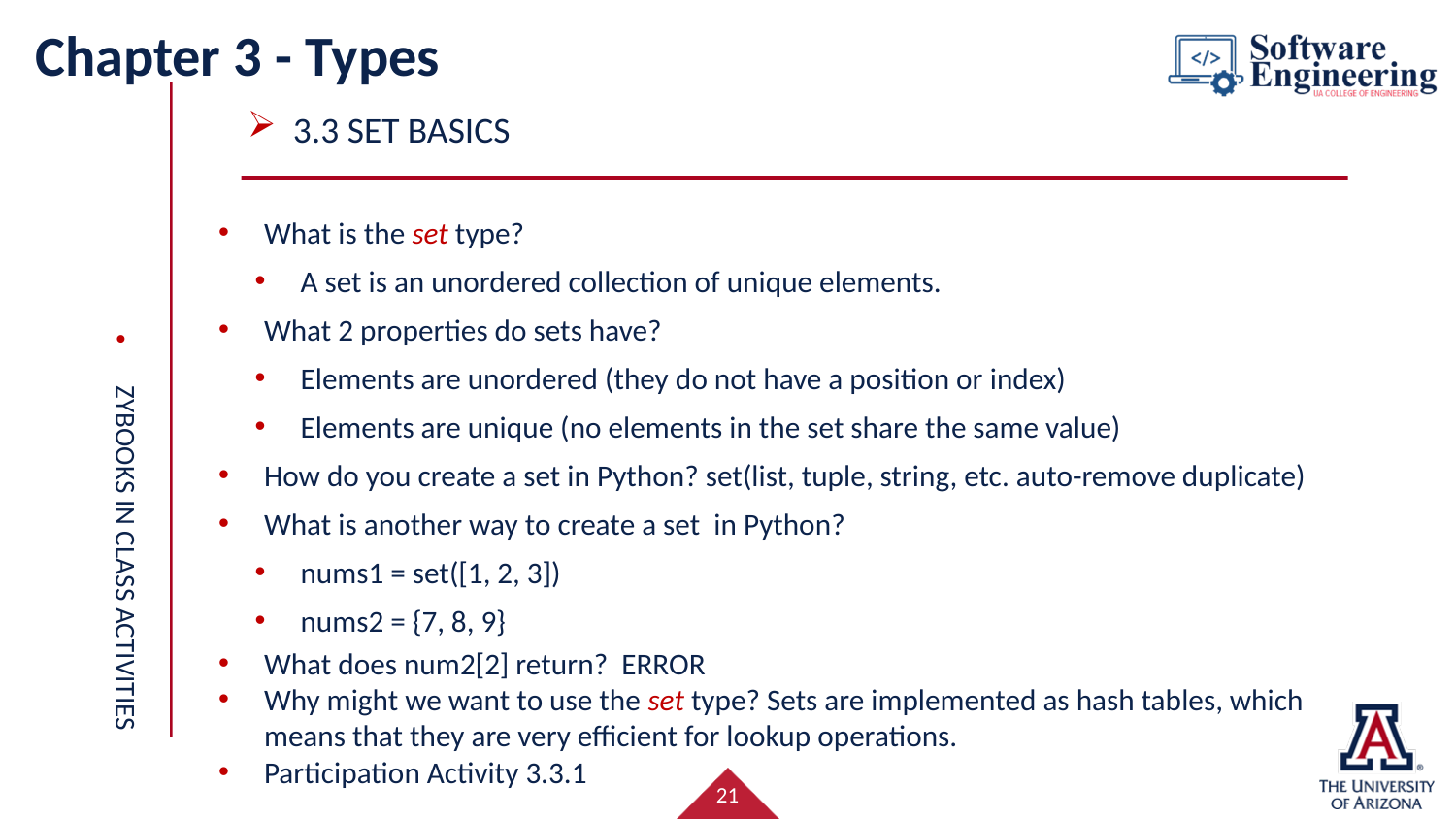

# Chapter 3 - Types
3.3 set Basics
What is the set type?
A set is an unordered collection of unique elements.
What 2 properties do sets have?
Elements are unordered (they do not have a position or index)
Elements are unique (no elements in the set share the same value)
How do you create a set in Python? set(list, tuple, string, etc. auto-remove duplicate)
What is another way to create a set  in Python?
nums1 = set([1, 2, 3])
nums2 = {7, 8, 9}
What does num2[2] return?  ERROR
Why might we want to use the set type? Sets are implemented as hash tables, which means that they are very efficient for lookup operations.
Participation Activity 3.3.1
Zybooks in class activities